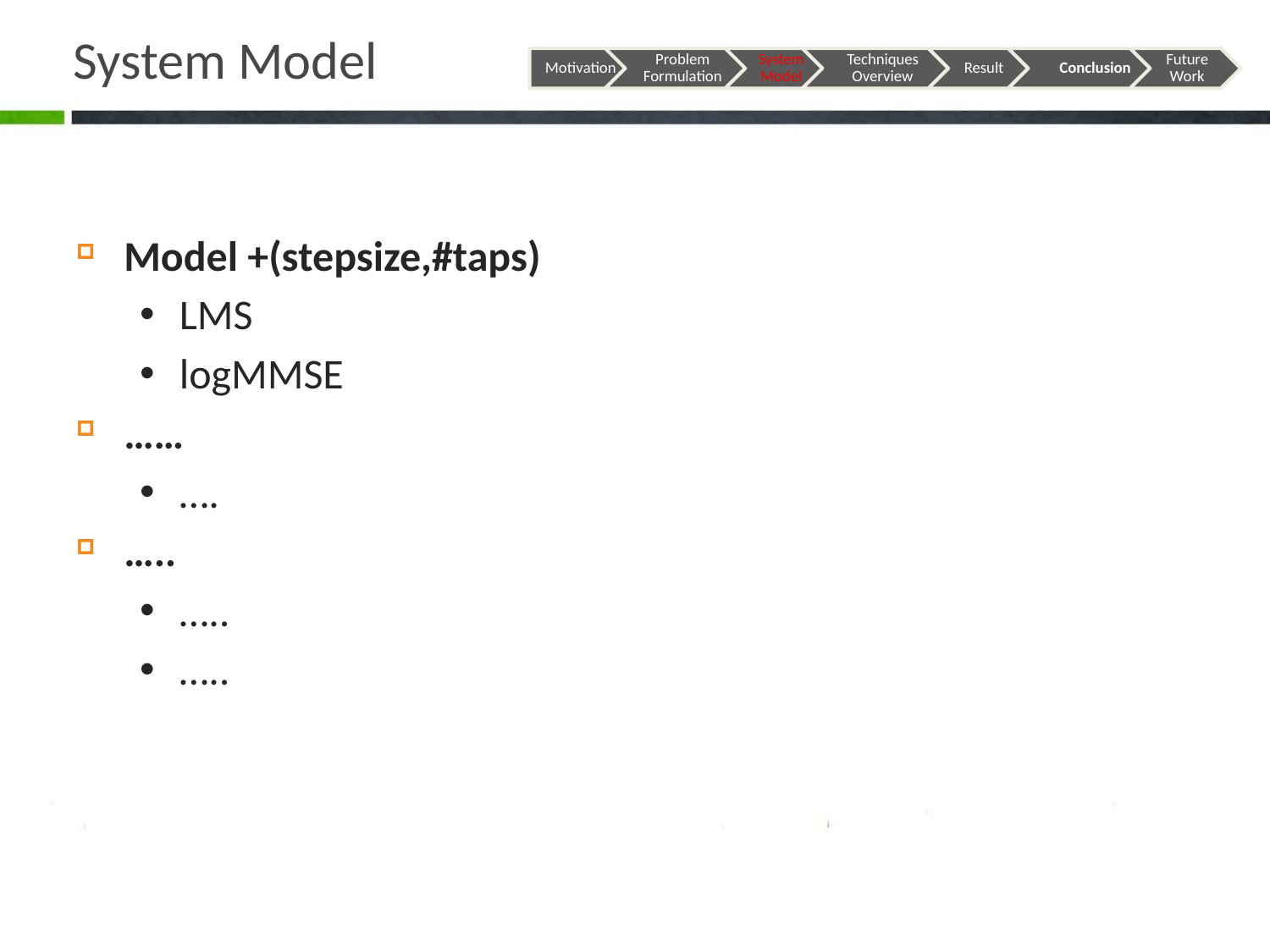

# System Model
Motivation
Problem Formulation
System Model
Techniques Overview
Result
Conclusion
Future Work
Model +(stepsize,#taps)
LMS
logMMSE
……
….
…..
…..
…..